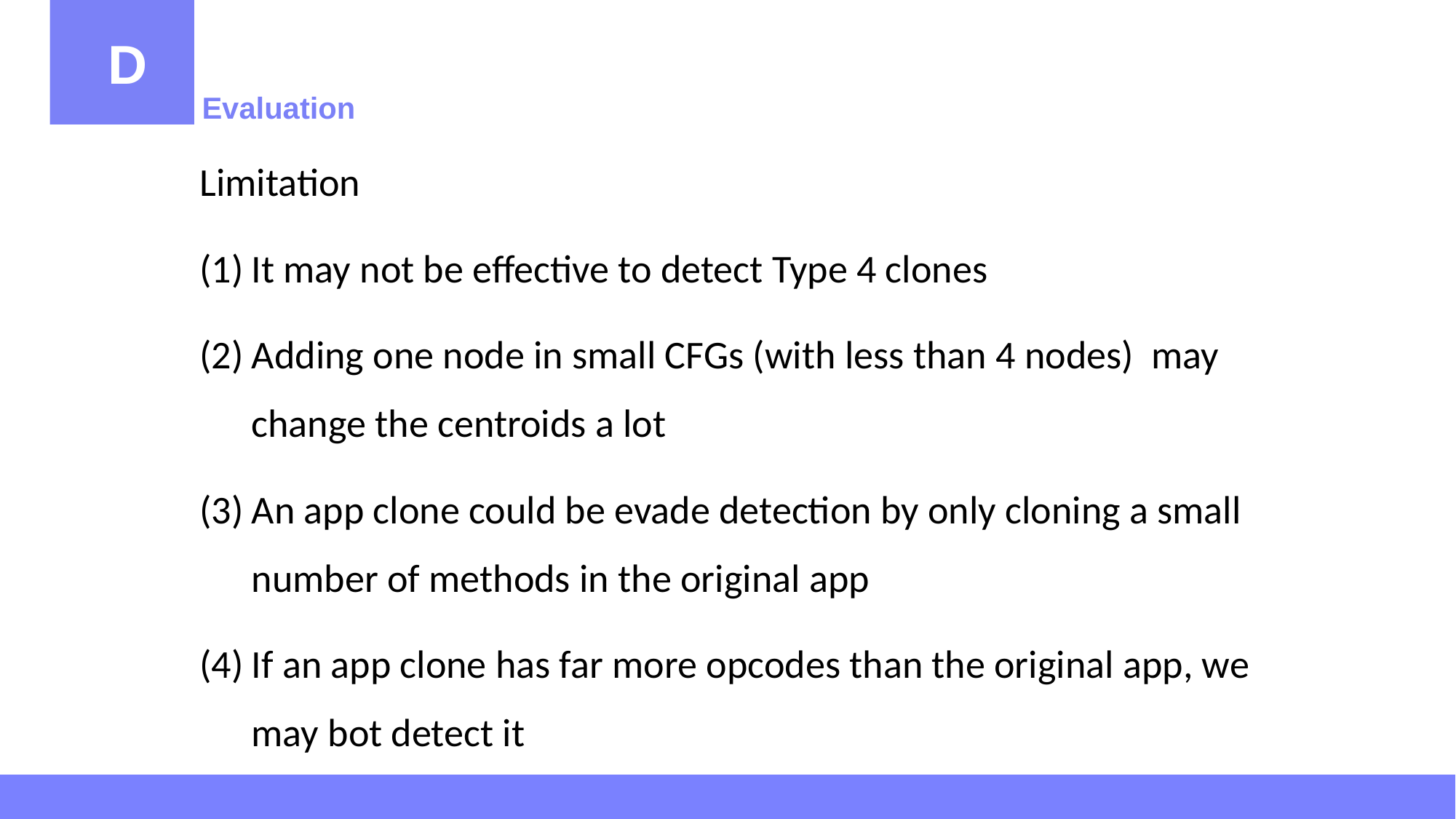

D
Evaluation
Limitation
It may not be effective to detect Type 4 clones
Adding one node in small CFGs (with less than 4 nodes)  may change the centroids a lot
An app clone could be evade detection by only cloning a small number of methods in the original app
If an app clone has far more opcodes than the original app, we may bot detect it